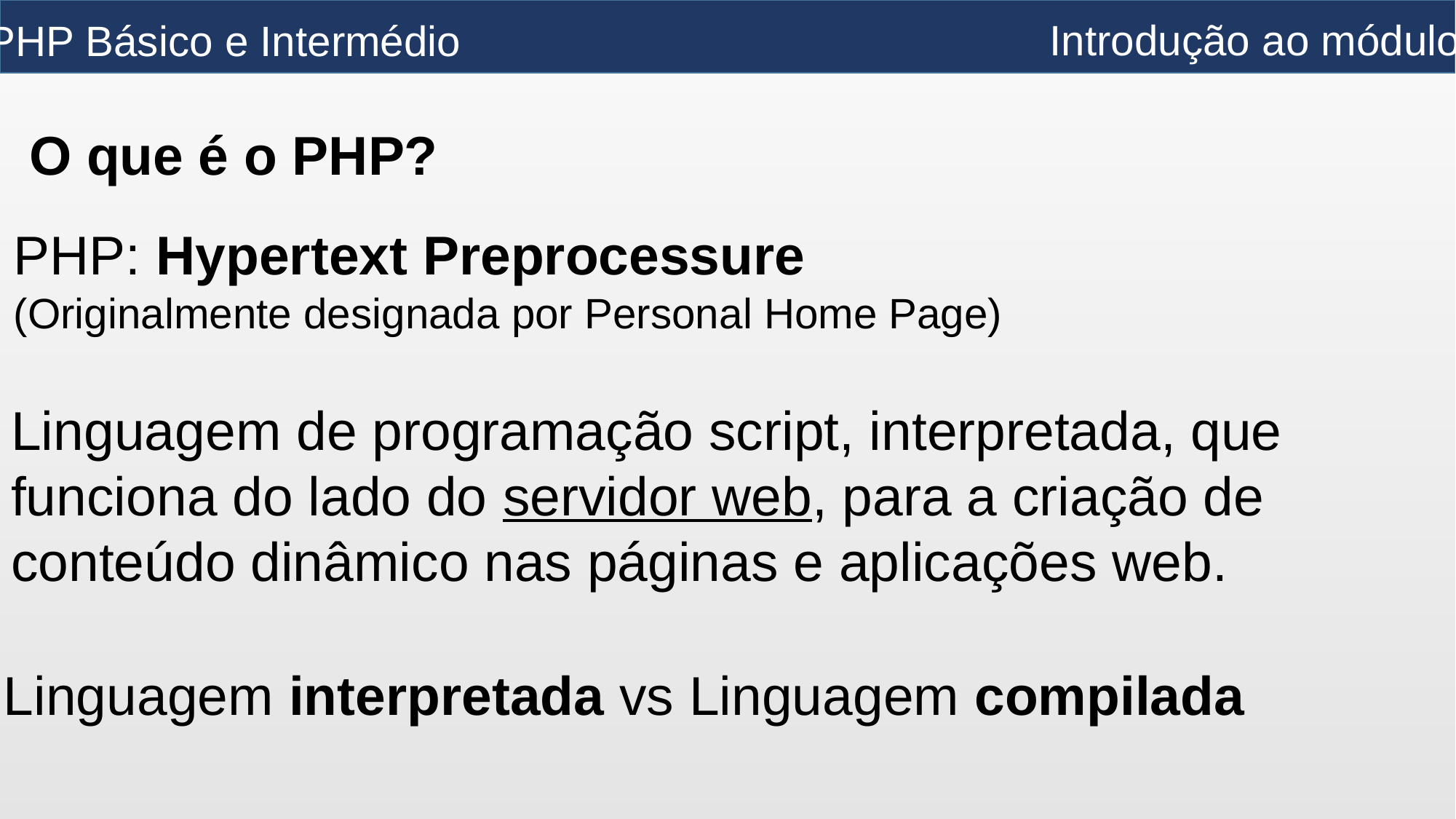

Introdução ao módulo
PHP Básico e Intermédio
O que é o PHP?
PHP: Hypertext Preprocessure
(Originalmente designada por Personal Home Page)
Linguagem de programação script, interpretada, que
funciona do lado do servidor web, para a criação de
conteúdo dinâmico nas páginas e aplicações web.
Linguagem interpretada vs Linguagem compilada